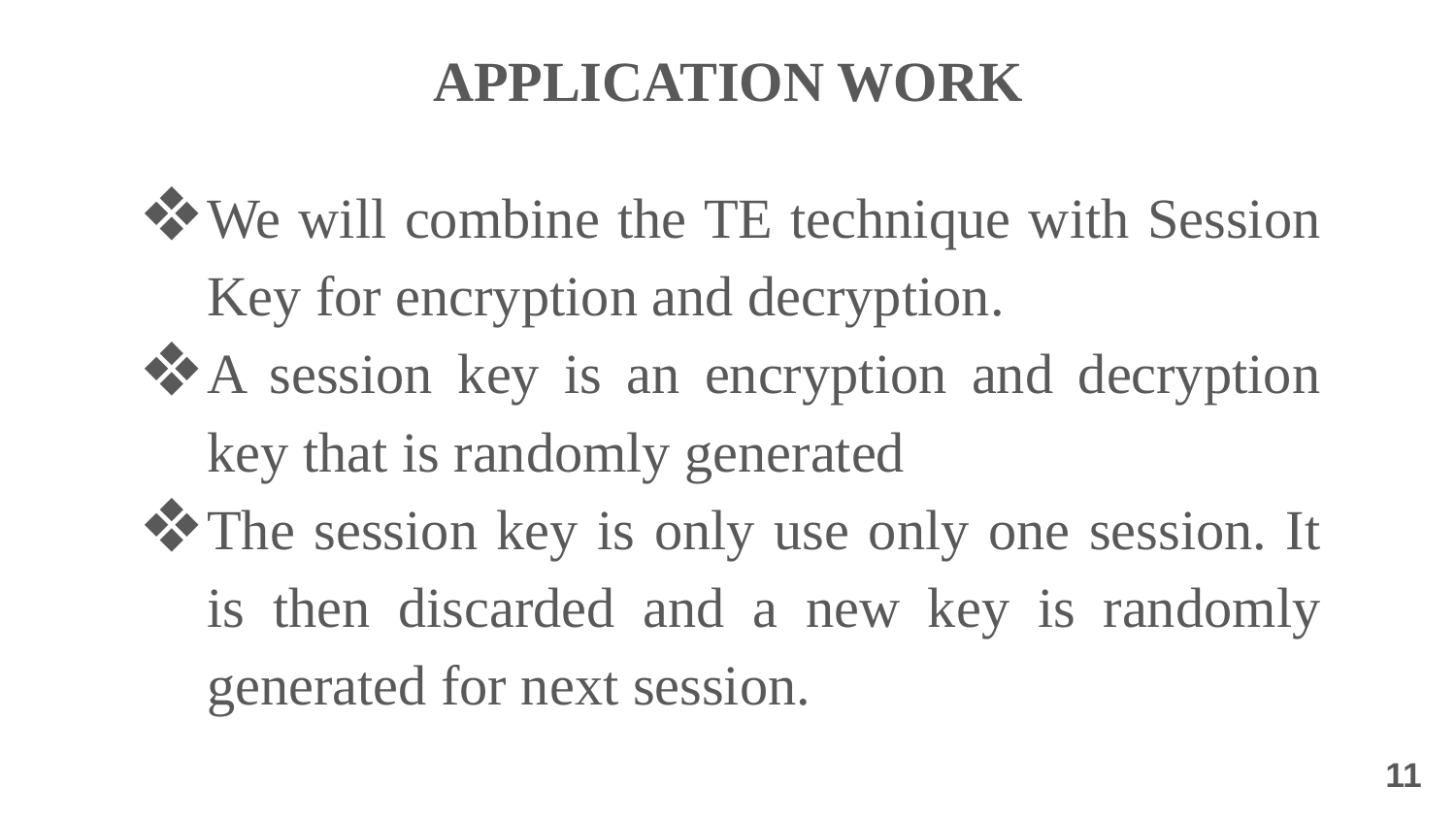

APPLICATION WORK
We will combine the TE technique with Session Key for encryption and decryption.
A session key is an encryption and decryption key that is randomly generated
The session key is only use only one session. It is then discarded and a new key is randomly generated for next session.
11